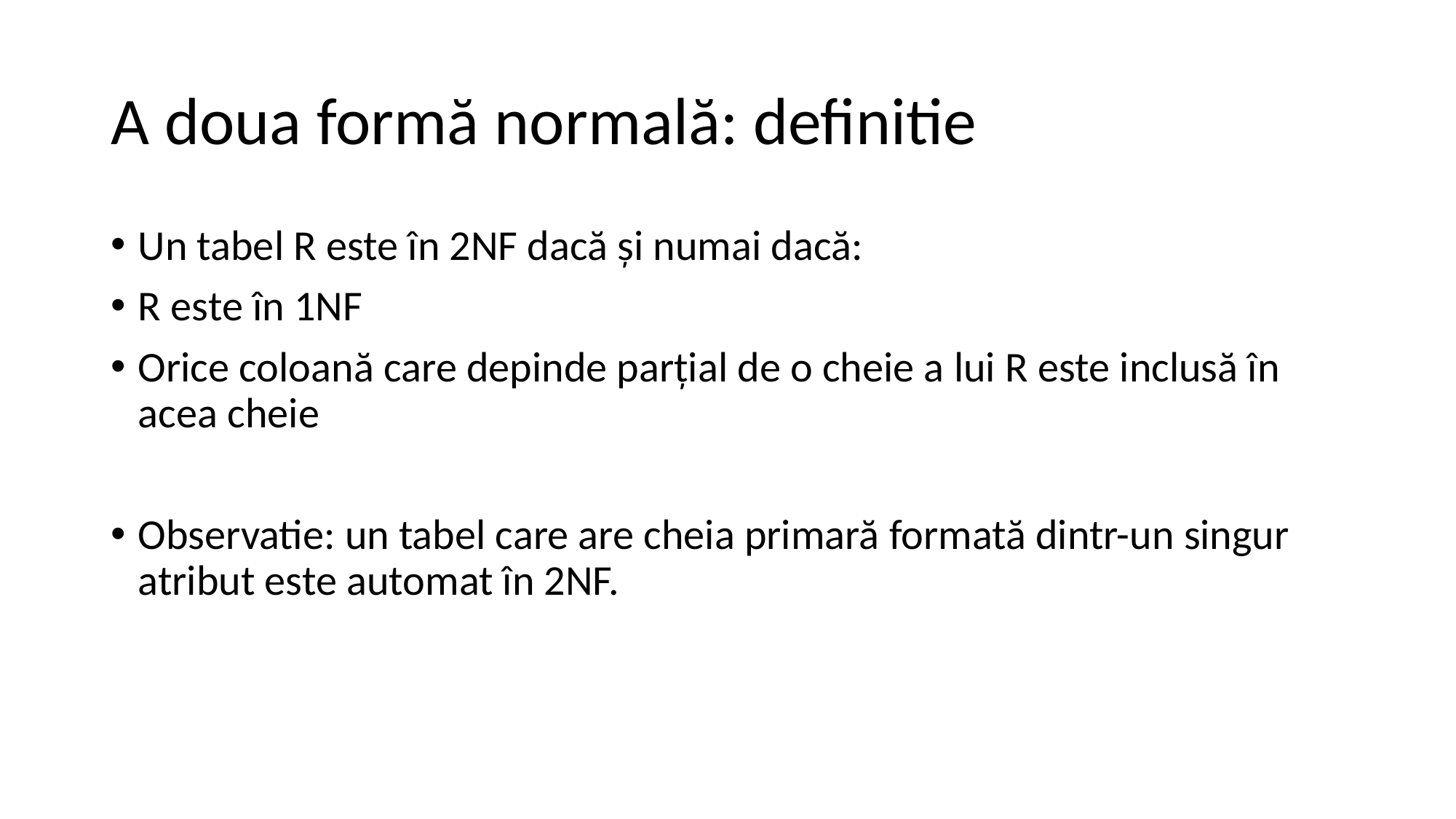

# A doua formă normală: definitie
Un tabel R este în 2NF dacă şi numai dacă:
R este în 1NF
Orice coloană care depinde parţial de o cheie a lui R este inclusă în acea cheie

Observatie: un tabel care are cheia primară formată dintr-un singur atribut este automat în 2NF.